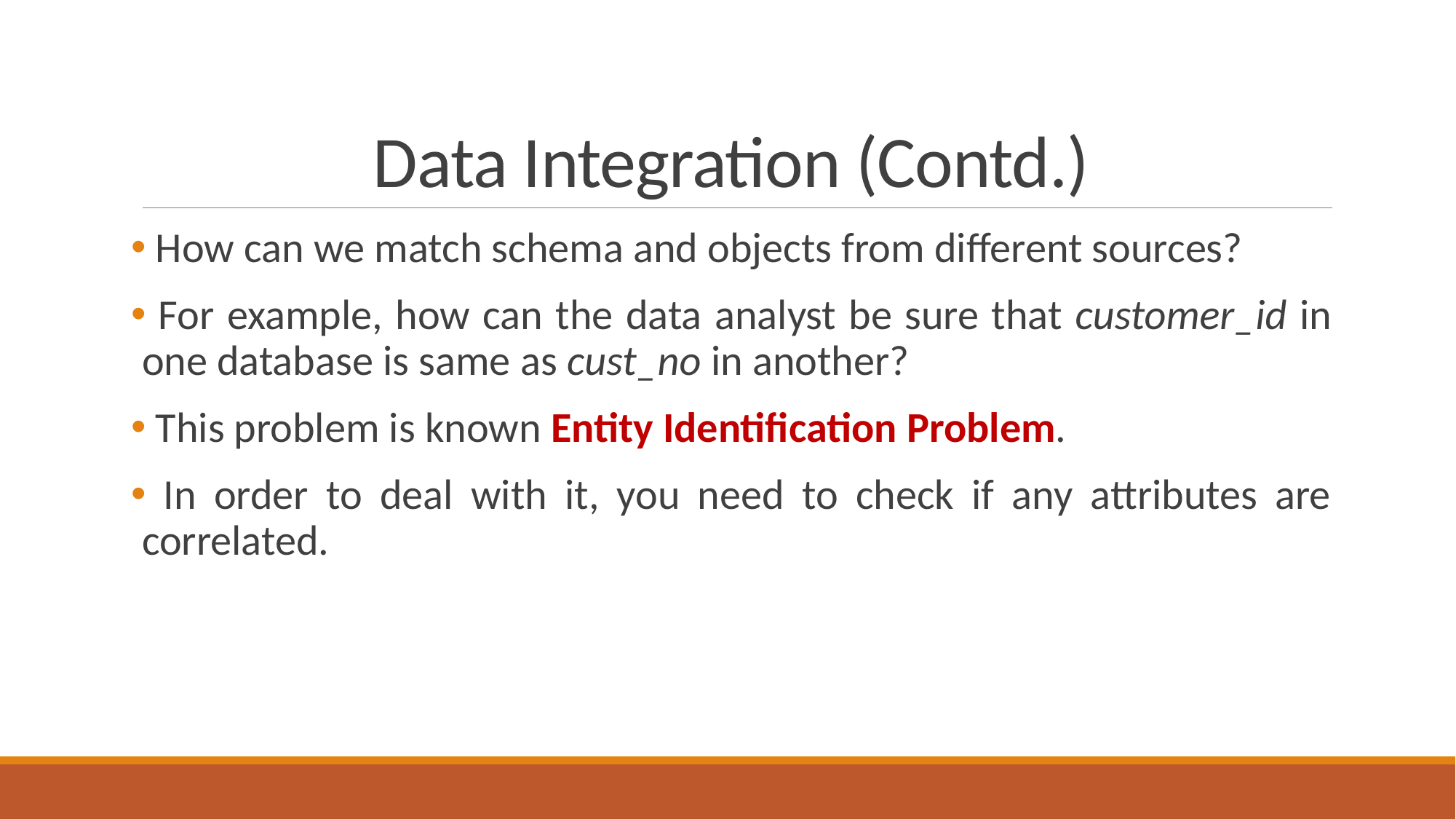

# Data Integration (Contd.)
 How can we match schema and objects from different sources?
 For example, how can the data analyst be sure that customer_id in one database is same as cust_no in another?
 This problem is known Entity Identification Problem.
 In order to deal with it, you need to check if any attributes are correlated.